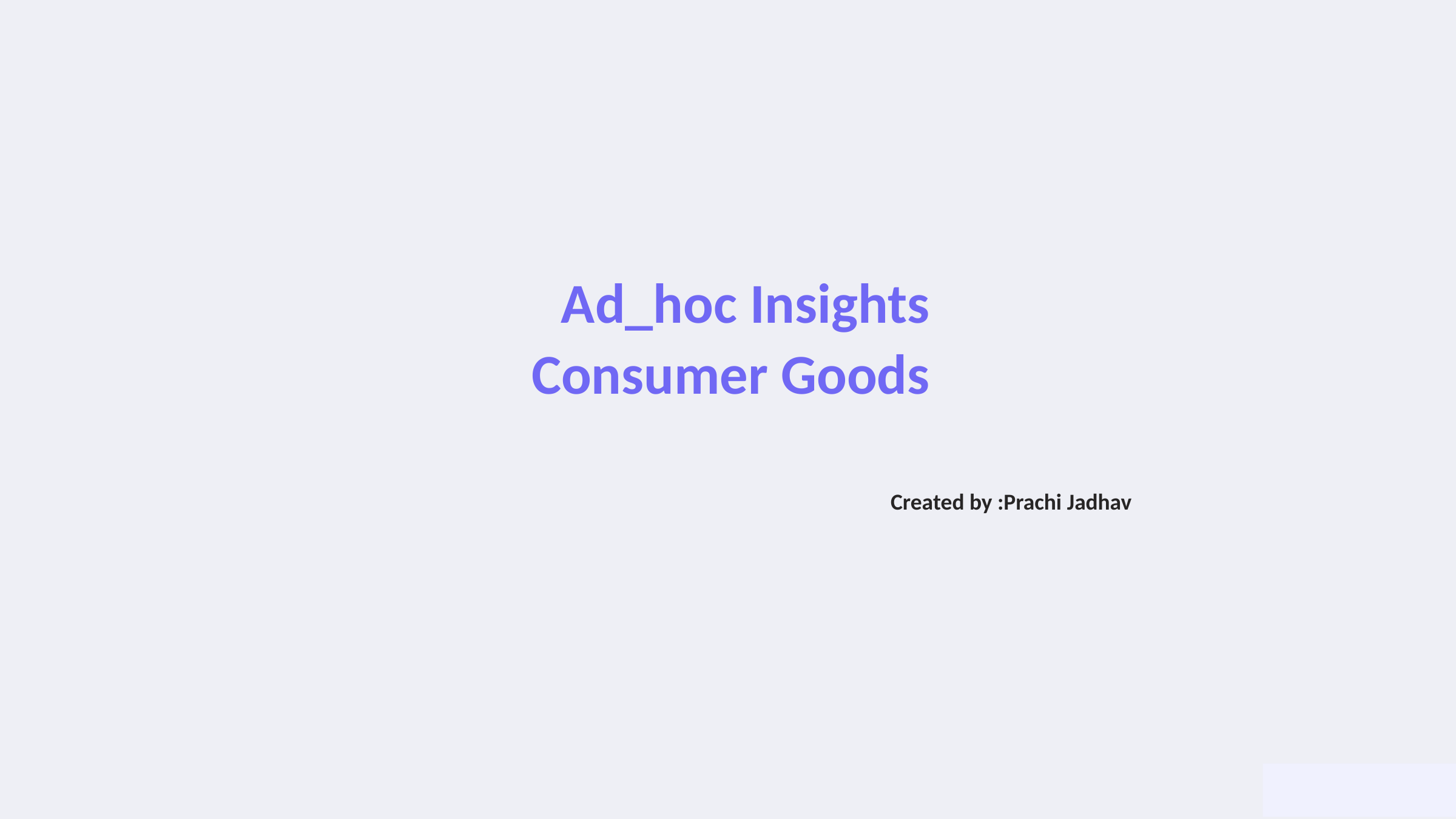

Ad_hoc Insights
Consumer Goods
Created by :Prachi Jadhav